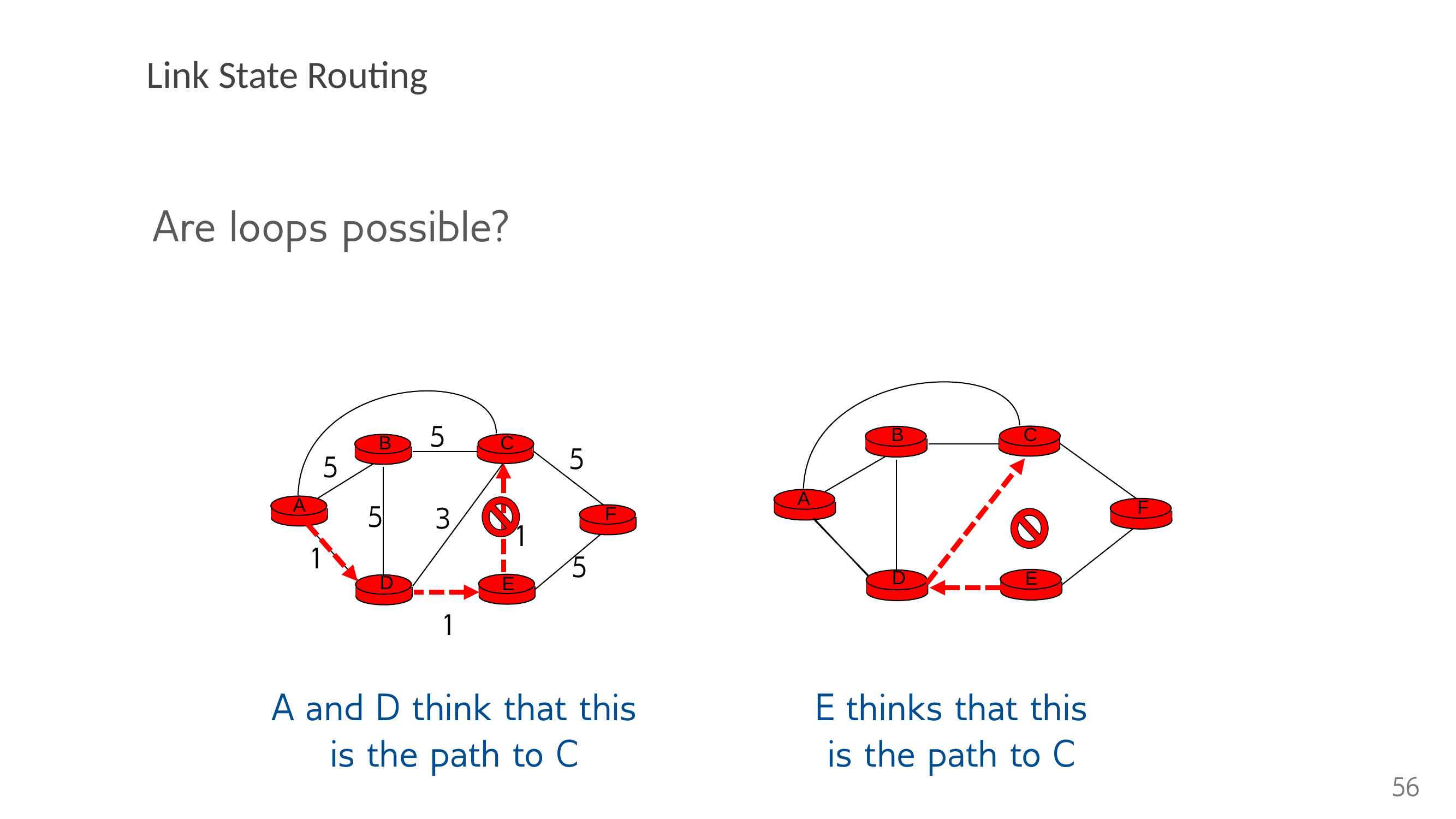

# Link State Routing
Are loops possible?

B

C

A

F

D

E

B

C

A

F

D

E

5
5
5
5
3
1
1
5
1

A and D think that this
is the path to C
E thinks that this
is the path to C
56